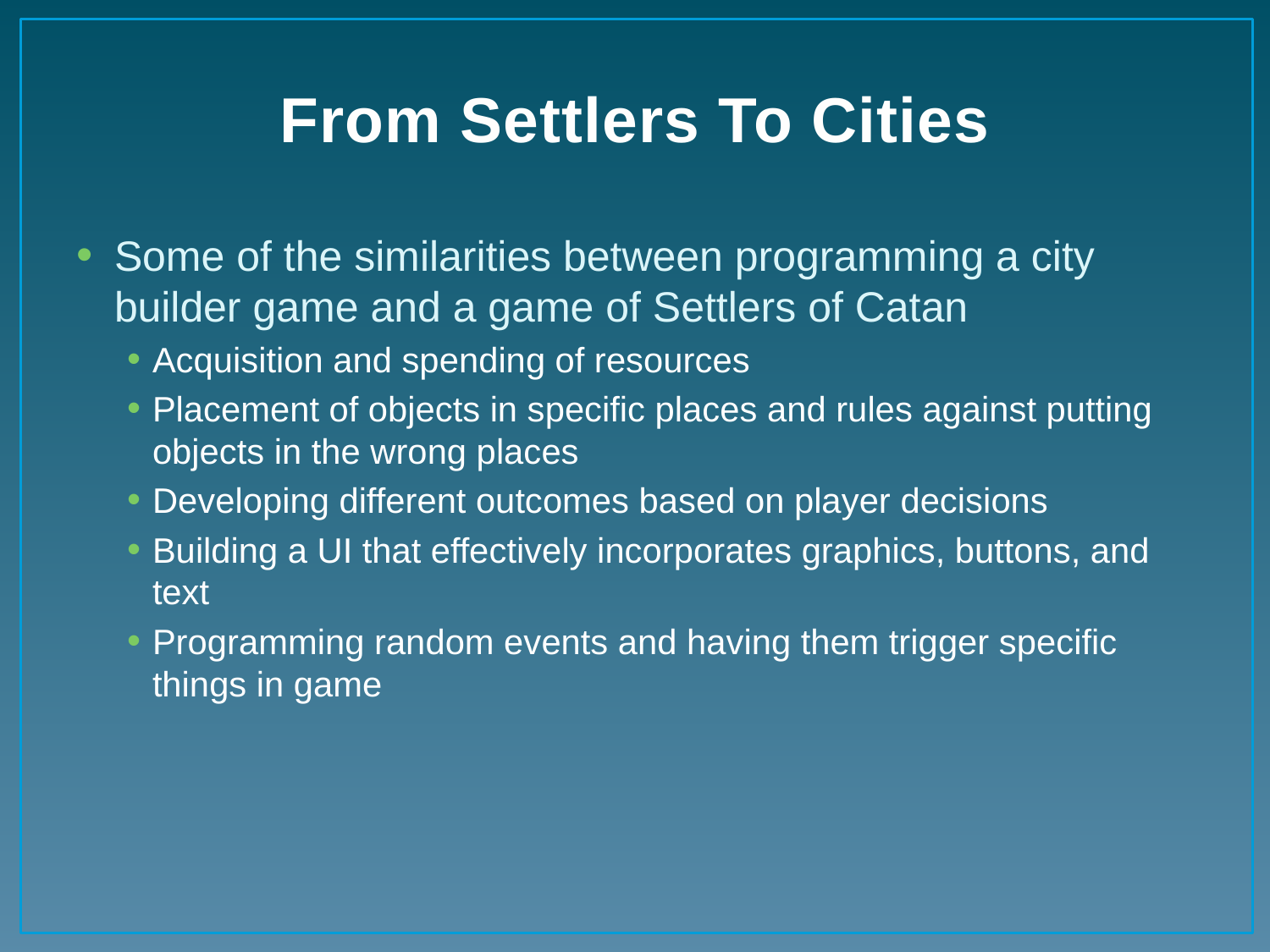

# From Settlers To Cities
Some of the similarities between programming a city builder game and a game of Settlers of Catan
Acquisition and spending of resources
Placement of objects in specific places and rules against putting objects in the wrong places
Developing different outcomes based on player decisions
Building a UI that effectively incorporates graphics, buttons, and text
Programming random events and having them trigger specific things in game